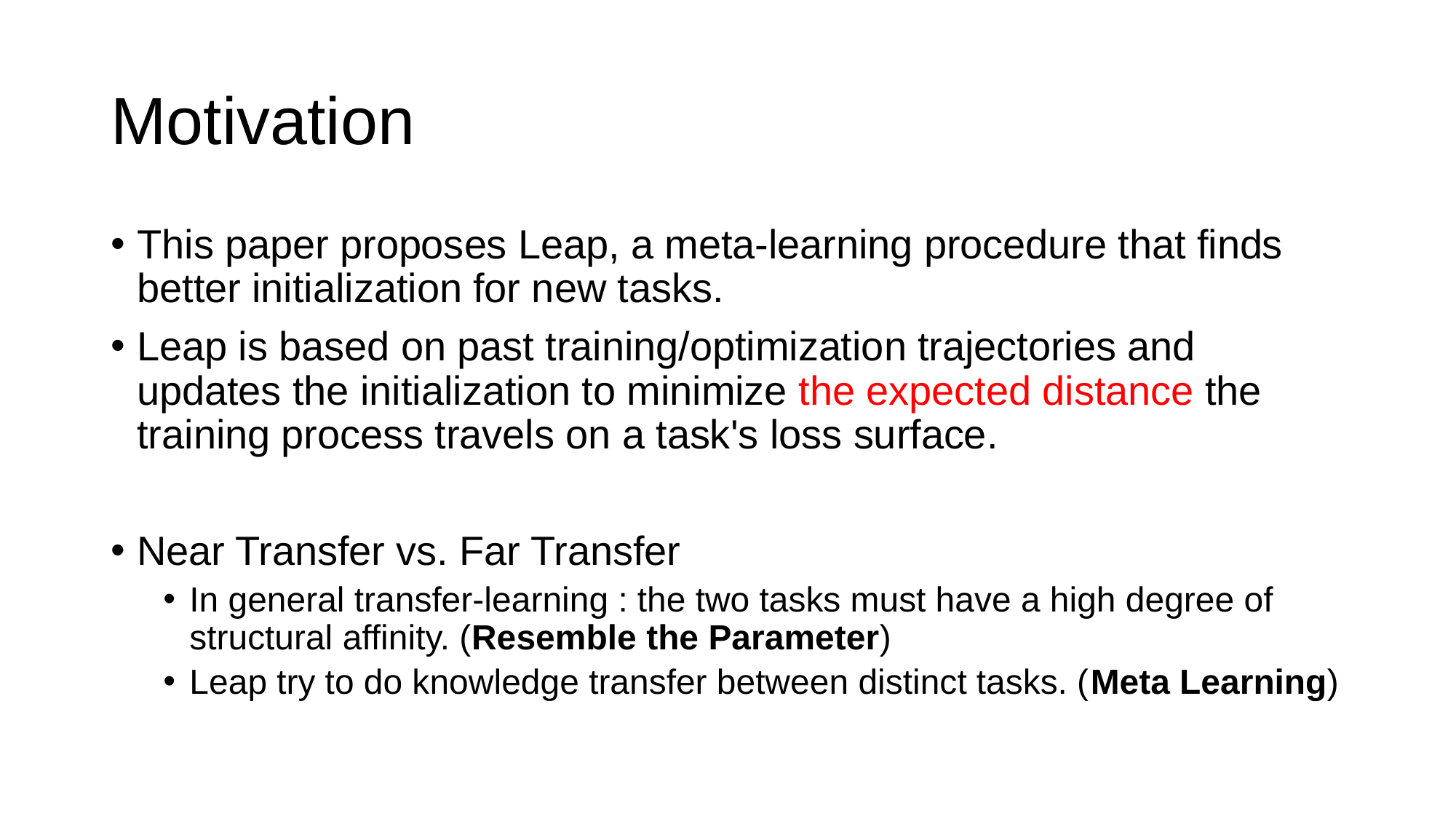

# Motivation
This paper proposes Leap, a meta-learning procedure that finds better initialization for new tasks.
Leap is based on past training/optimization trajectories and updates the initialization to minimize the expected distance the training process travels on a task's loss surface.

Near Transfer vs. Far Transfer
In general transfer-learning : the two tasks must have a high degree of structural affinity. (Resemble the Parameter)
Leap try to do knowledge transfer between distinct tasks. (Meta Learning)